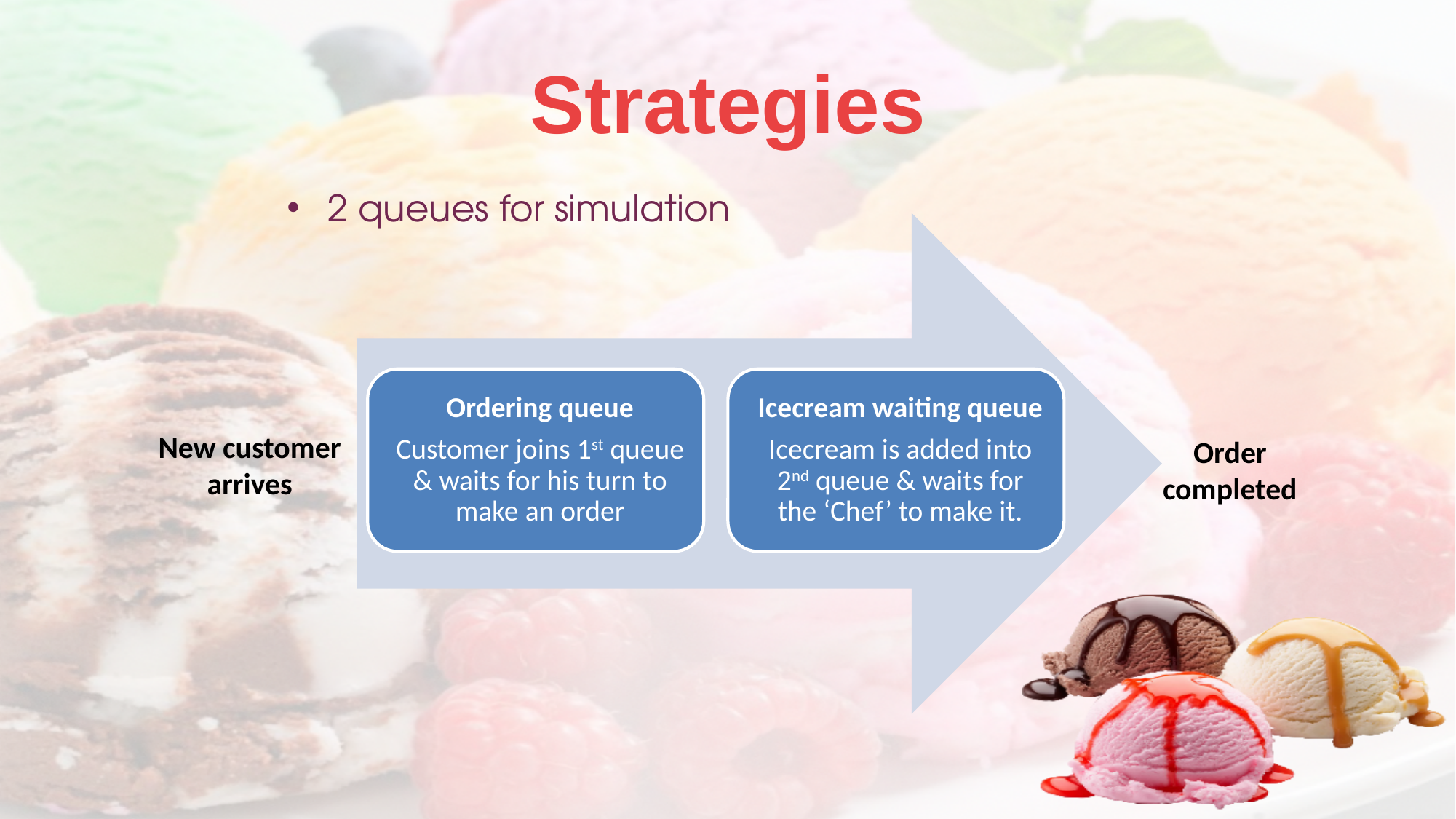

# Strategies
Ordering queue
Customer joins 1st queue & waits for his turn to make an order
Icecream waiting queue
Icecream is added into 2nd queue & waits for the ‘Chef’ to make it.
2 queues for simulation

New customer arrives
Order completed